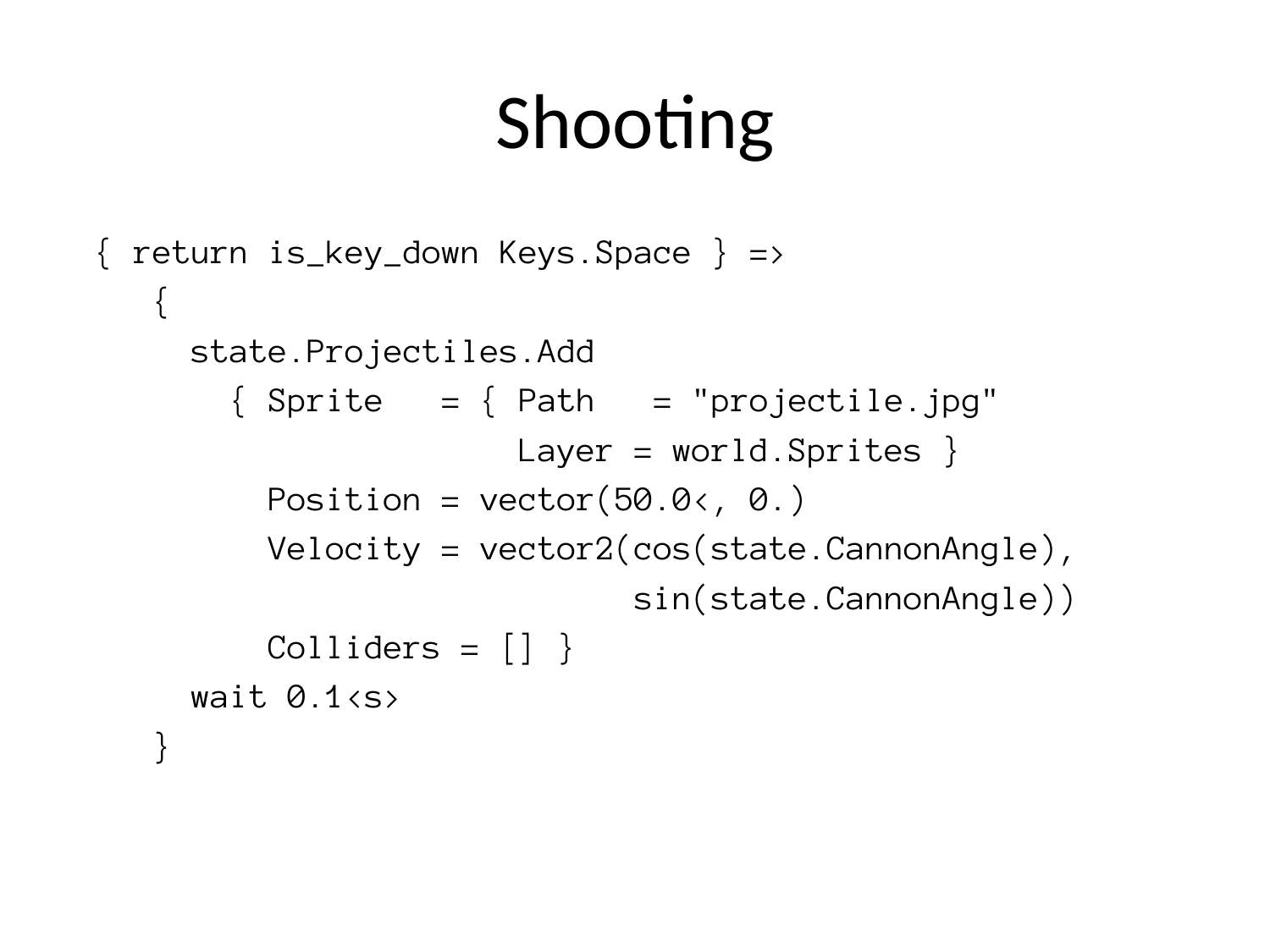

# Shooting
 { return is_key_down Keys.Space } =>
    {
      state.Projectiles.Add
        { Sprite   = { Path   = "projectile.jpg"
                       Layer = world.Sprites }
          Position = vector(50.0<, 0.)
          Velocity = vector2(cos(state.CannonAngle),
                             sin(state.CannonAngle))
          Colliders = [] }
      wait 0.1<s>
    }